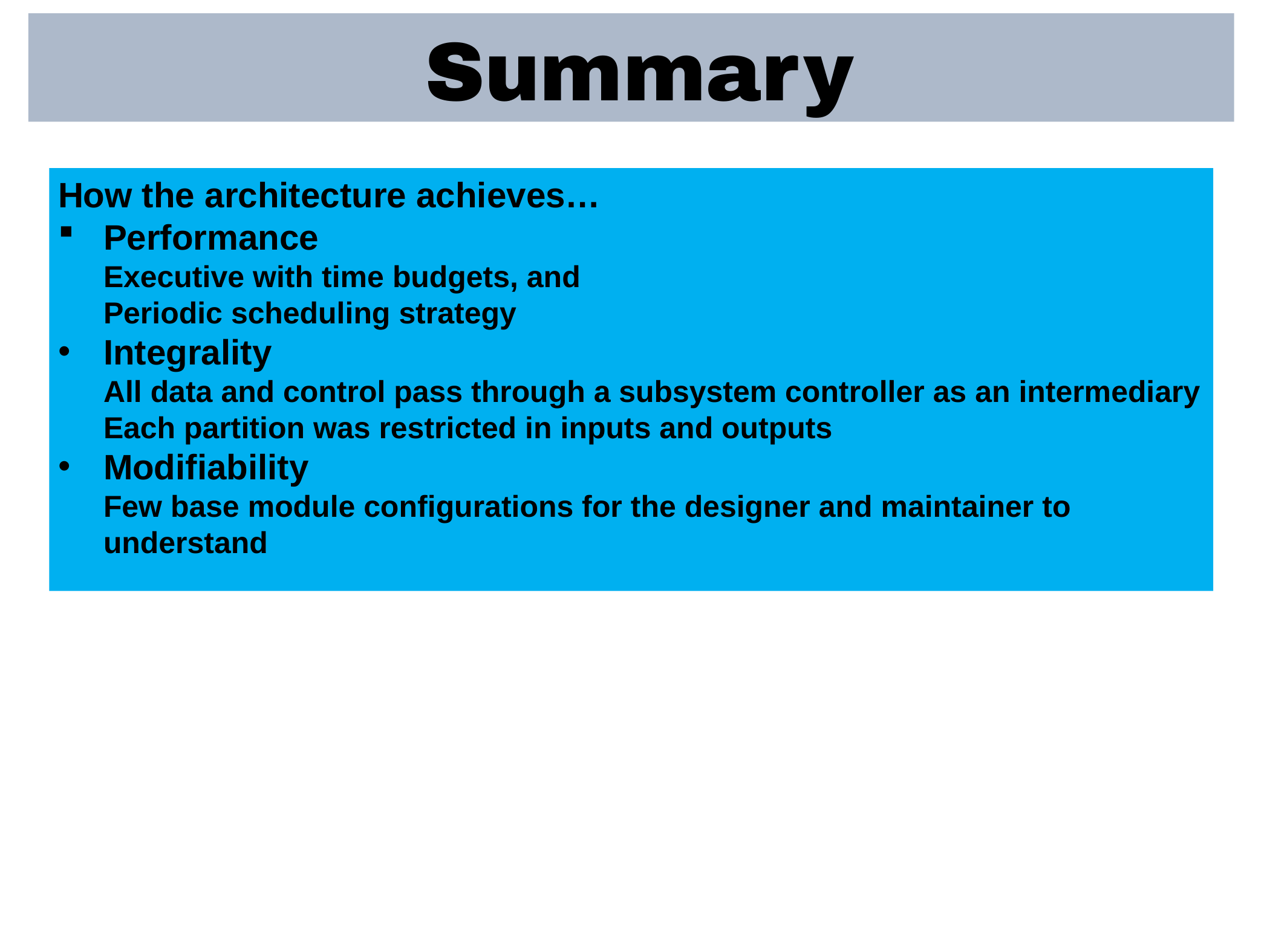

Summary
How the architecture achieves…
Performance
Executive with time budgets, and
Periodic scheduling strategy
Integrality
All data and control pass through a subsystem controller as an intermediary
Each partition was restricted in inputs and outputs
Modifiability
Few base module configurations for the designer and maintainer to understand